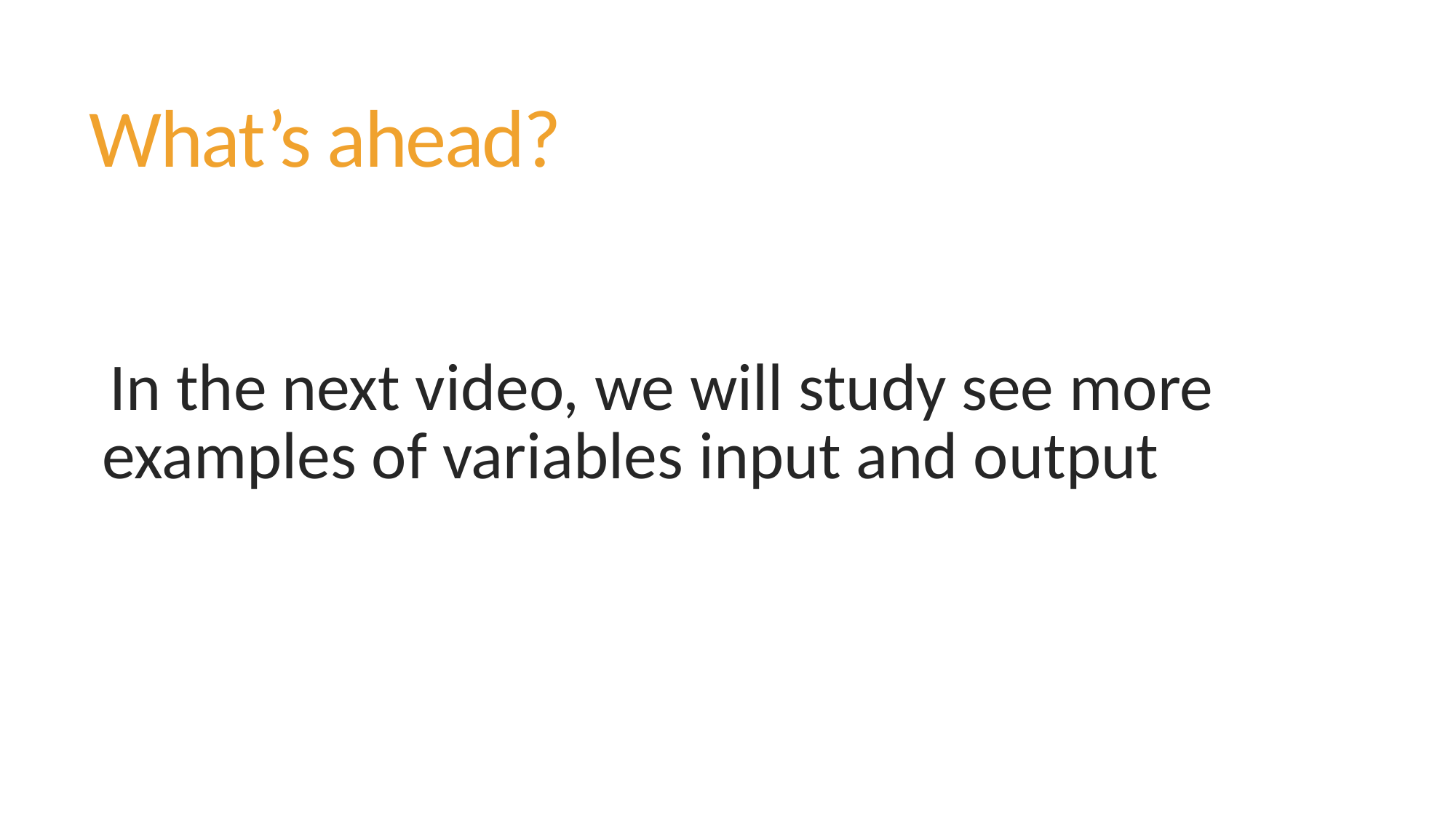

# What’s ahead?
In the next video, we will study see more examples of variables input and output